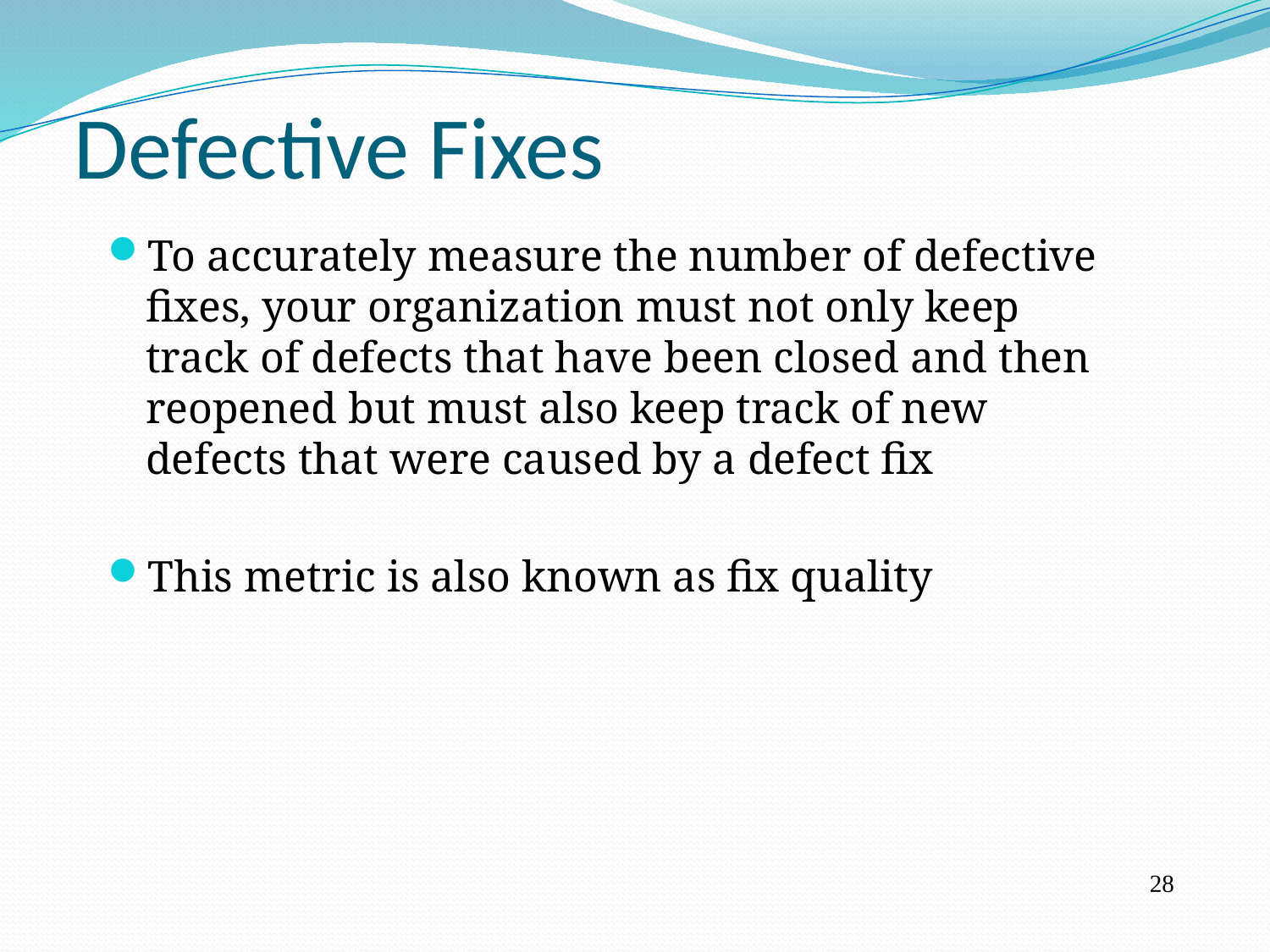

Defective Fixes
To accurately measure the number of defective fixes, your organization must not only keep track of defects that have been closed and then reopened but must also keep track of new defects that were caused by a defect fix

This metric is also known as fix quality
28